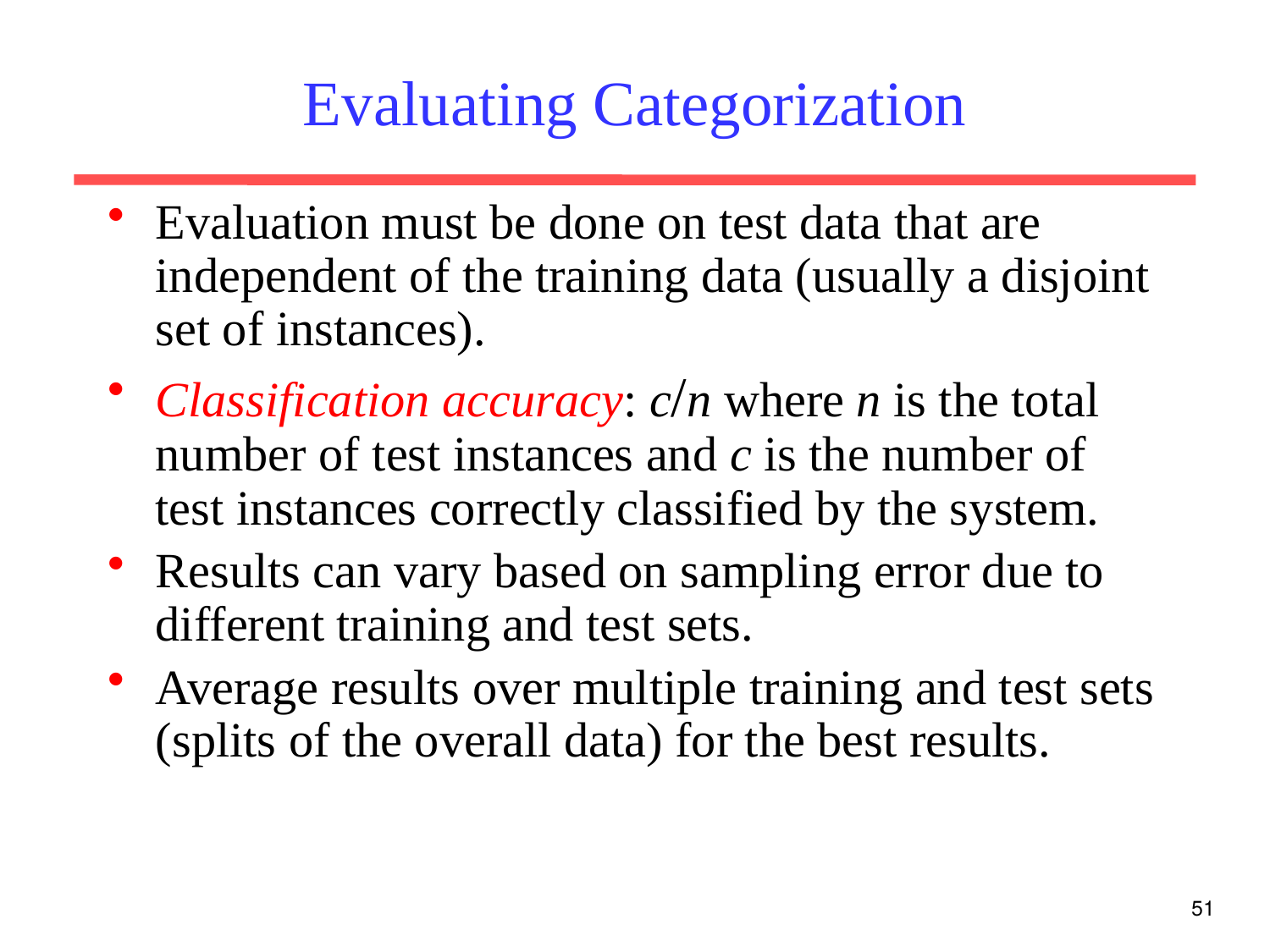

# Evaluating Categorization
Evaluation must be done on test data that are independent of the training data (usually a disjoint set of instances).
Classification accuracy: c/n where n is the total number of test instances and c is the number of test instances correctly classified by the system.
Results can vary based on sampling error due to different training and test sets.
Average results over multiple training and test sets (splits of the overall data) for the best results.
51